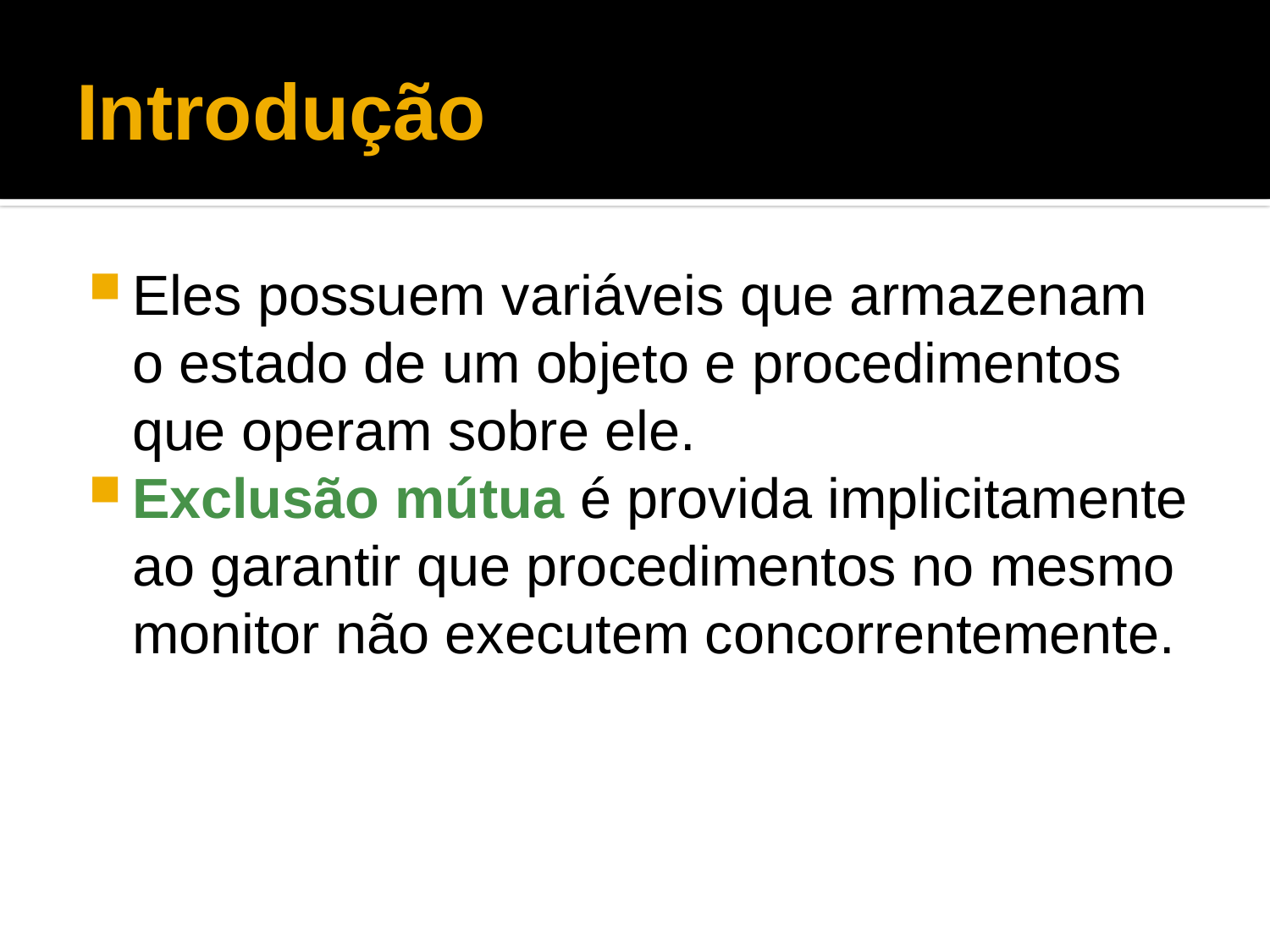

# Introdução
Eles possuem variáveis que armazenam o estado de um objeto e procedimentos que operam sobre ele.
Exclusão mútua é provida implicitamente ao garantir que procedimentos no mesmo monitor não executem concorrentemente.